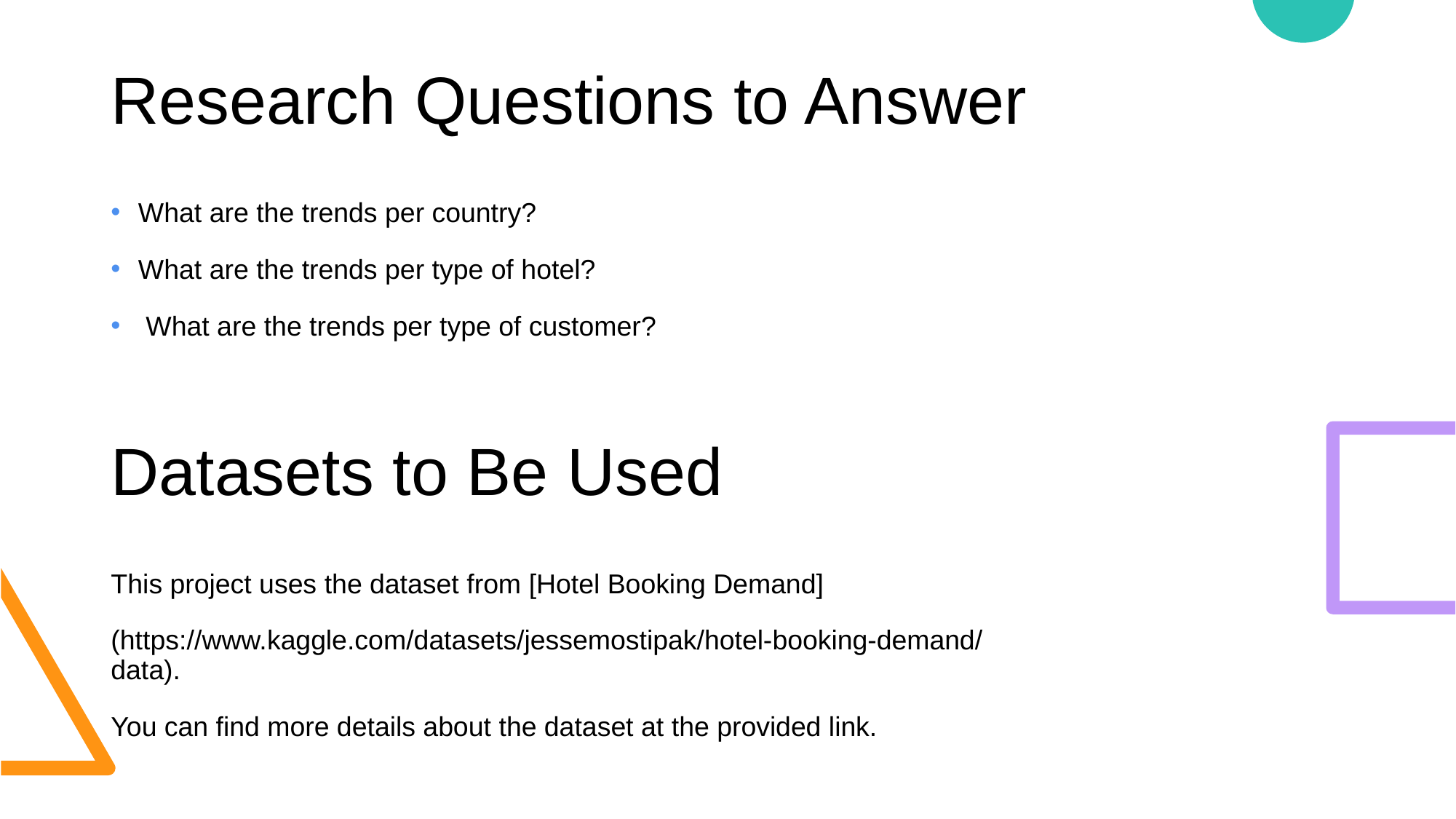

# Research Questions to Answer
What are the trends per country?
What are the trends per type of hotel?
 What are the trends per type of customer?
Datasets to Be Used
This project uses the dataset from [Hotel Booking Demand]
(https://www.kaggle.com/datasets/jessemostipak/hotel-booking-demand/data).
You can find more details about the dataset at the provided link.